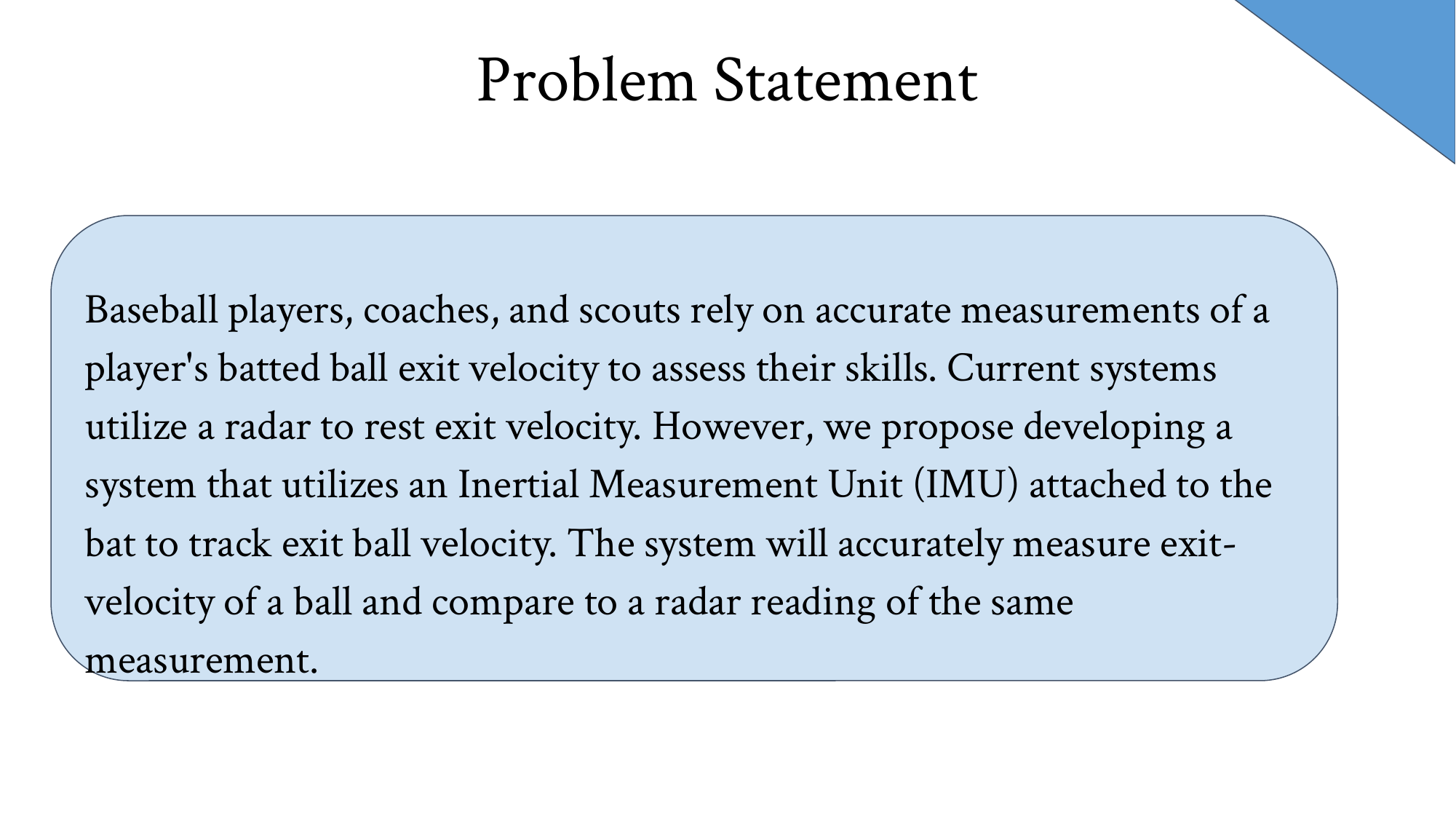

# Problem Statement

Baseball players, coaches, and scouts rely on accurate measurements of a player's batted ball exit velocity to assess their skills. Current systems utilize a radar to rest exit velocity. However, we propose developing a system that utilizes an Inertial Measurement Unit (IMU) attached to the bat to track exit ball velocity. The system will accurately measure exit-velocity of a ball and compare to a radar reading of the same measurement.